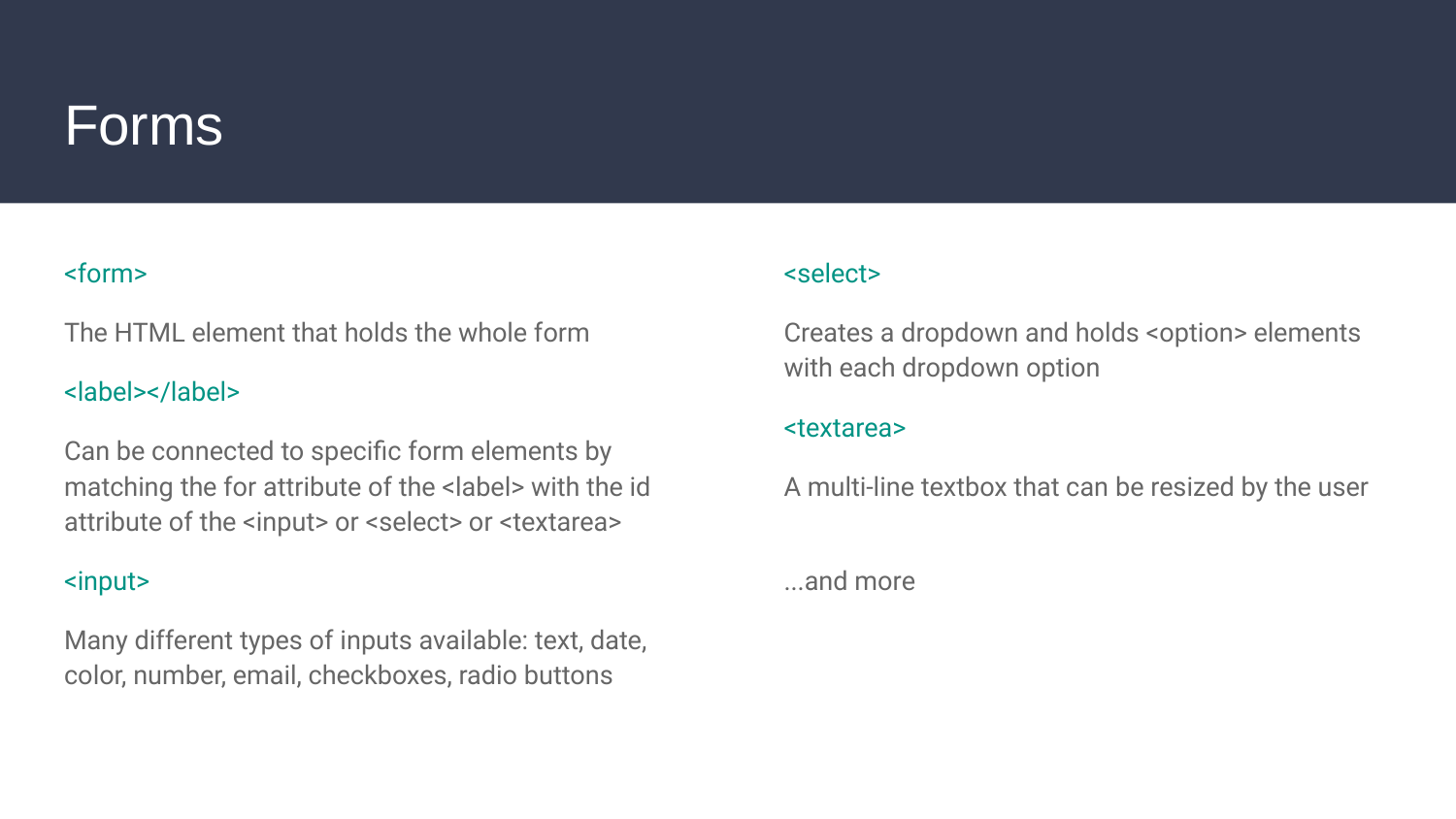

# Forms
<form>
The HTML element that holds the whole form
<label></label>
Can be connected to specific form elements by matching the for attribute of the <label> with the id attribute of the <input> or <select> or <textarea>
<input>
Many different types of inputs available: text, date, color, number, email, checkboxes, radio buttons
<select>
Creates a dropdown and holds <option> elements with each dropdown option
<textarea>
A multi-line textbox that can be resized by the user
...and more